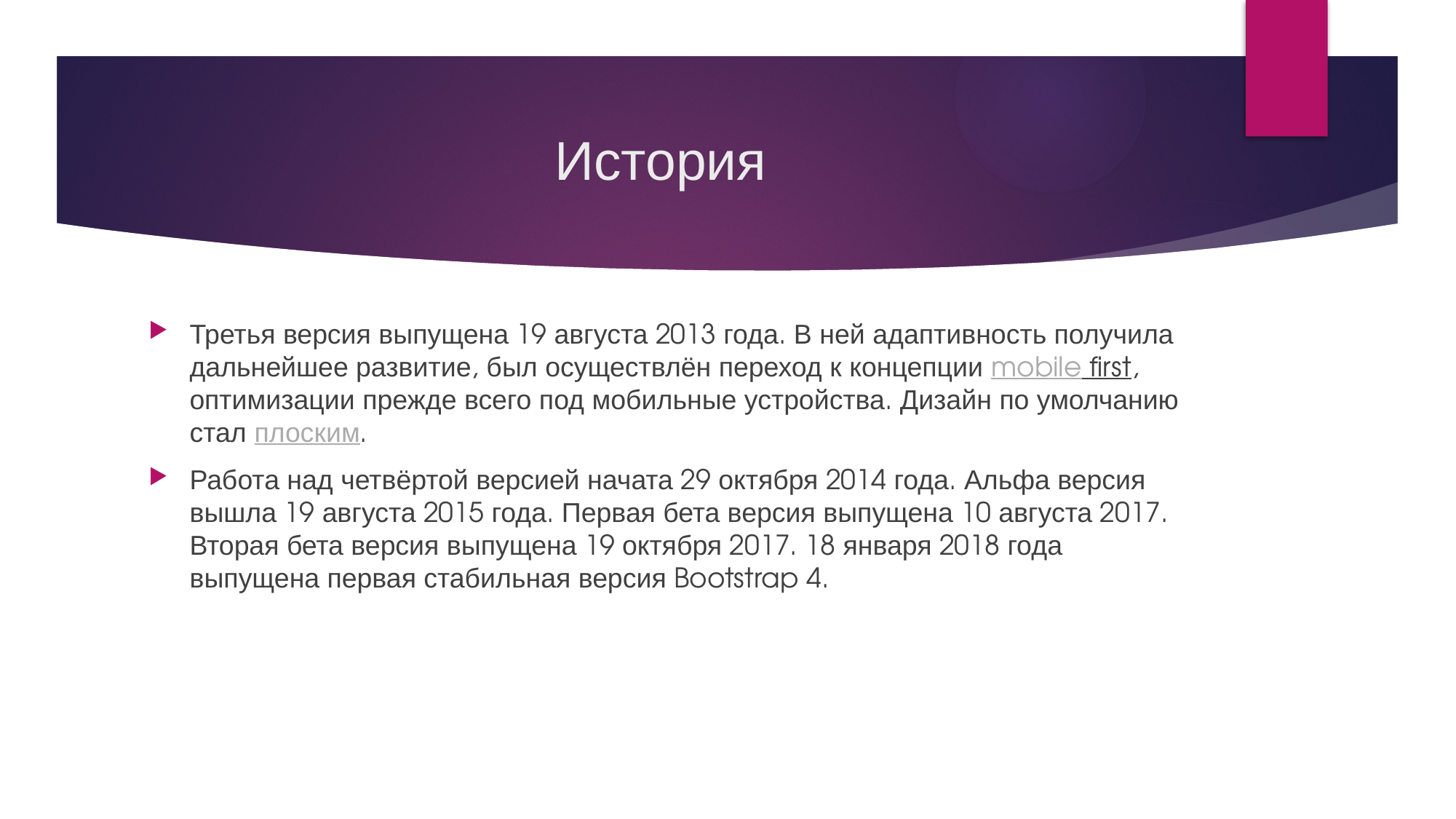

# История
Третья версия выпущена 19 августа 2013 года. В ней адаптивность получила дальнейшее развитие, был осуществлён переход к концепции mobile first, оптимизации прежде всего под мобильные устройства. Дизайн по умолчанию стал плоским.
Работа над четвёртой версией начата 29 октября 2014 года. Альфа версия вышла 19 августа 2015 года. Первая бета версия выпущена 10 августа 2017. Вторая бета версия выпущена 19 октября 2017. 18 января 2018 года выпущена первая стабильная версия Bootstrap 4.